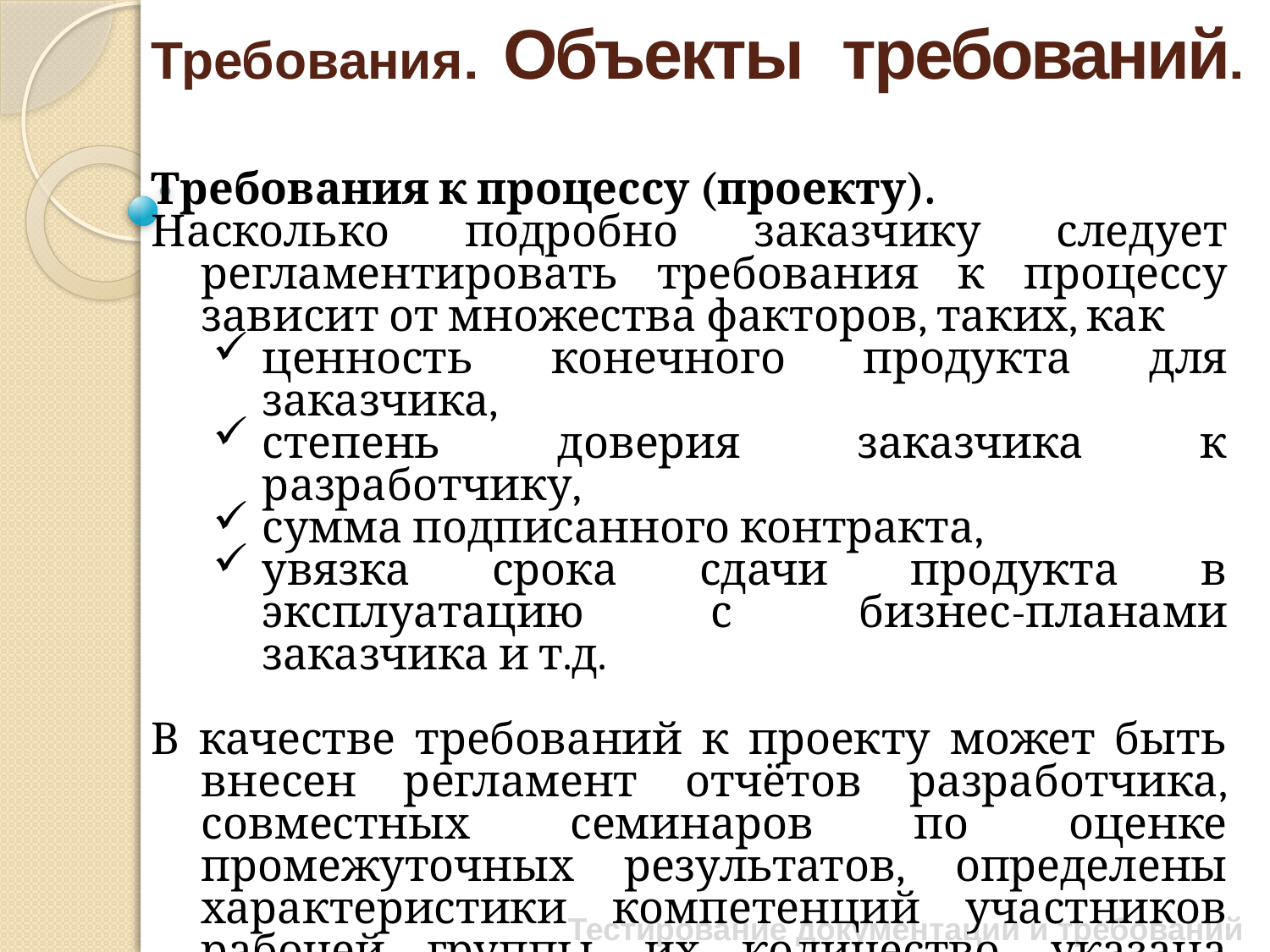

# Требования. Объекты  требований.
Требования к процессу (проекту).
Насколько подробно заказчику следует регламентировать требования к процессу зависит от множества факторов, таких, как
ценность конечного продукта для заказчика,
степень доверия заказчика к разработчику,
сумма подписанного контракта,
увязка срока сдачи продукта в эксплуатацию с бизнес-планами заказчика и т.д.

В качестве требований к проекту может быть внесен регламент отчётов разработчика, совместных семинаров по оценке промежуточных результатов, определены характеристики компетенций участников рабочей группы, их количество, указана методология управления проектом.
Тестирование документации и требований